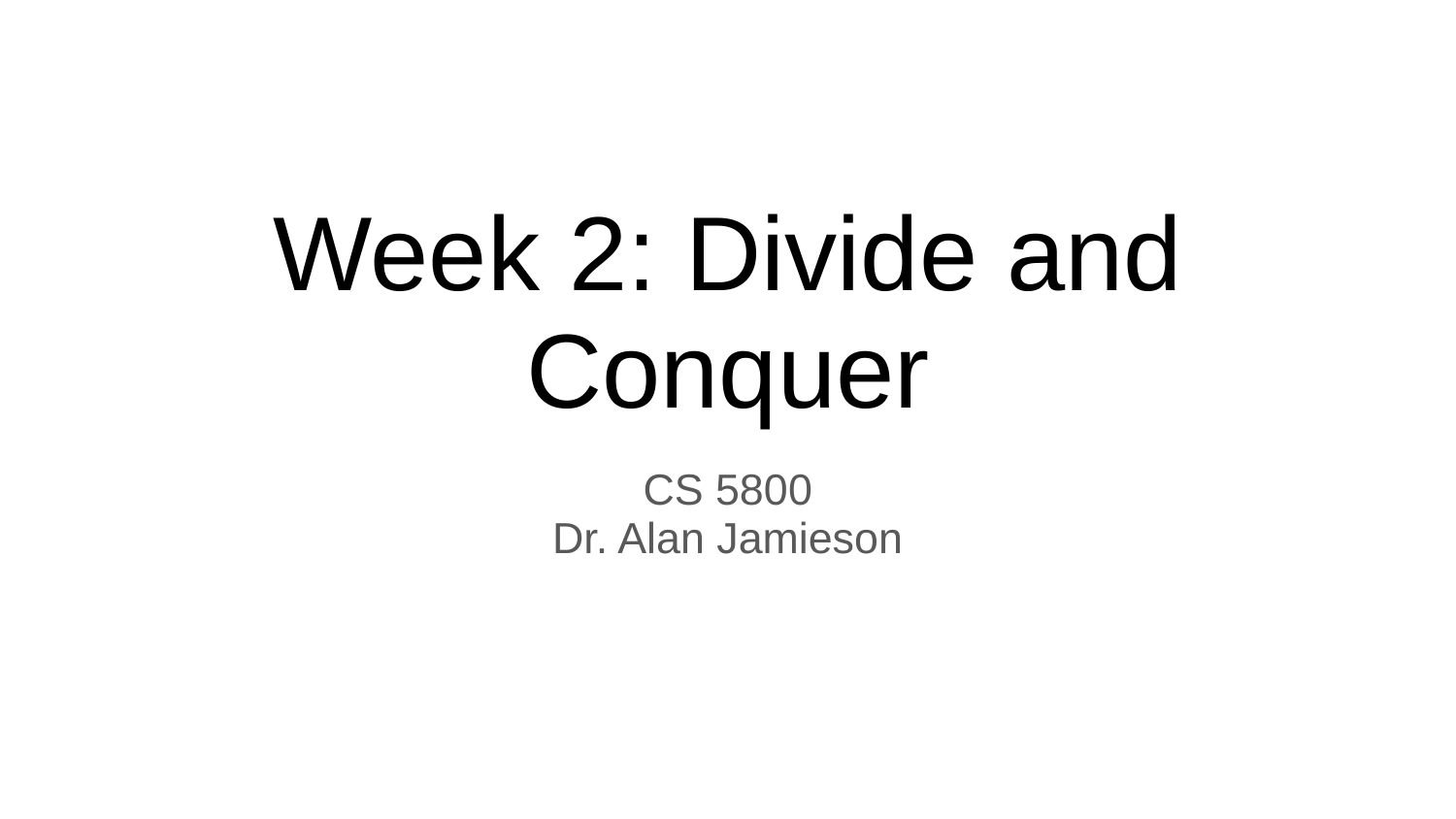

# Week 2: Divide and Conquer
CS 5800
Dr. Alan Jamieson